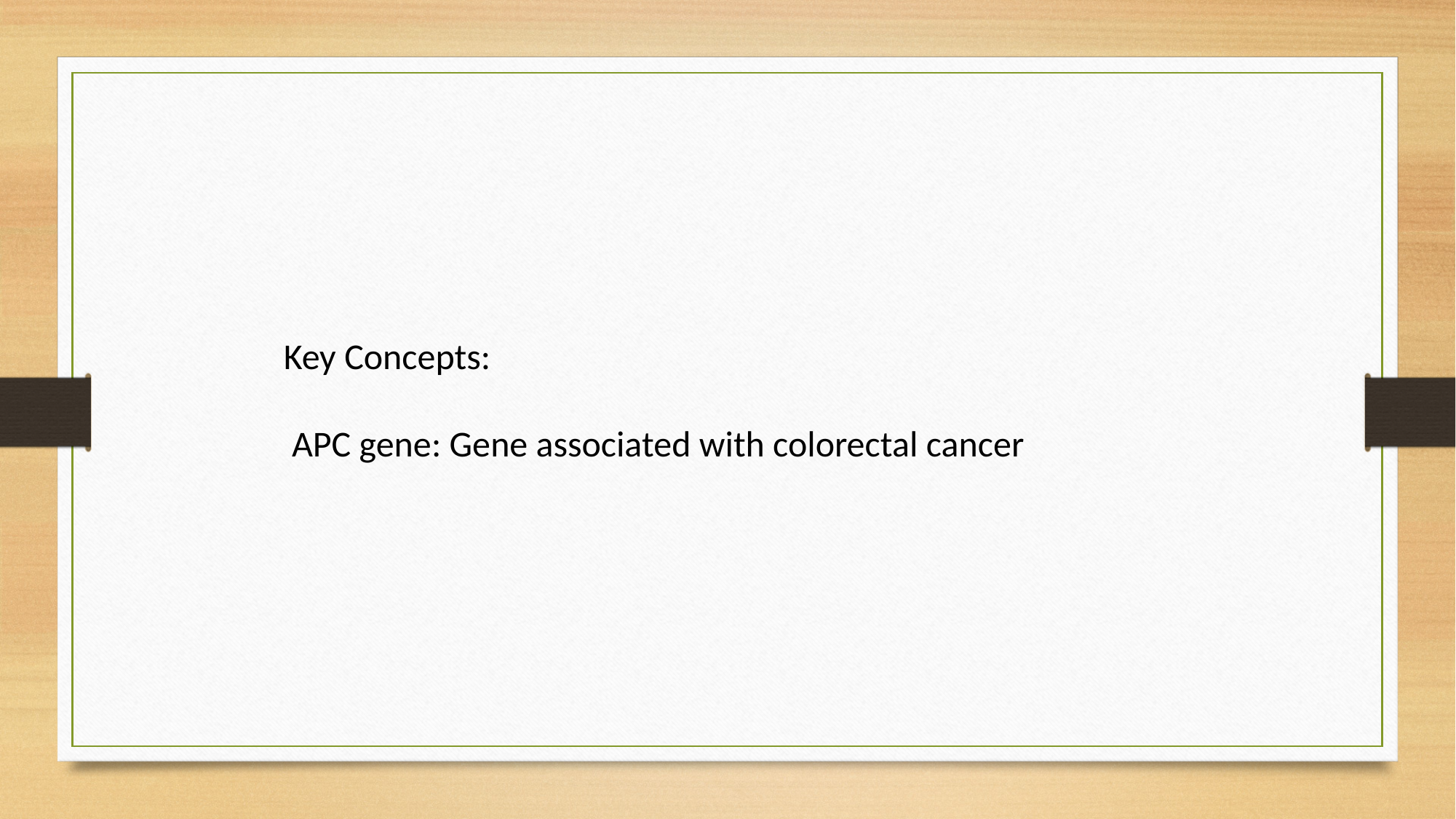

Key Concepts:
 APC gene: Gene associated with colorectal cancer